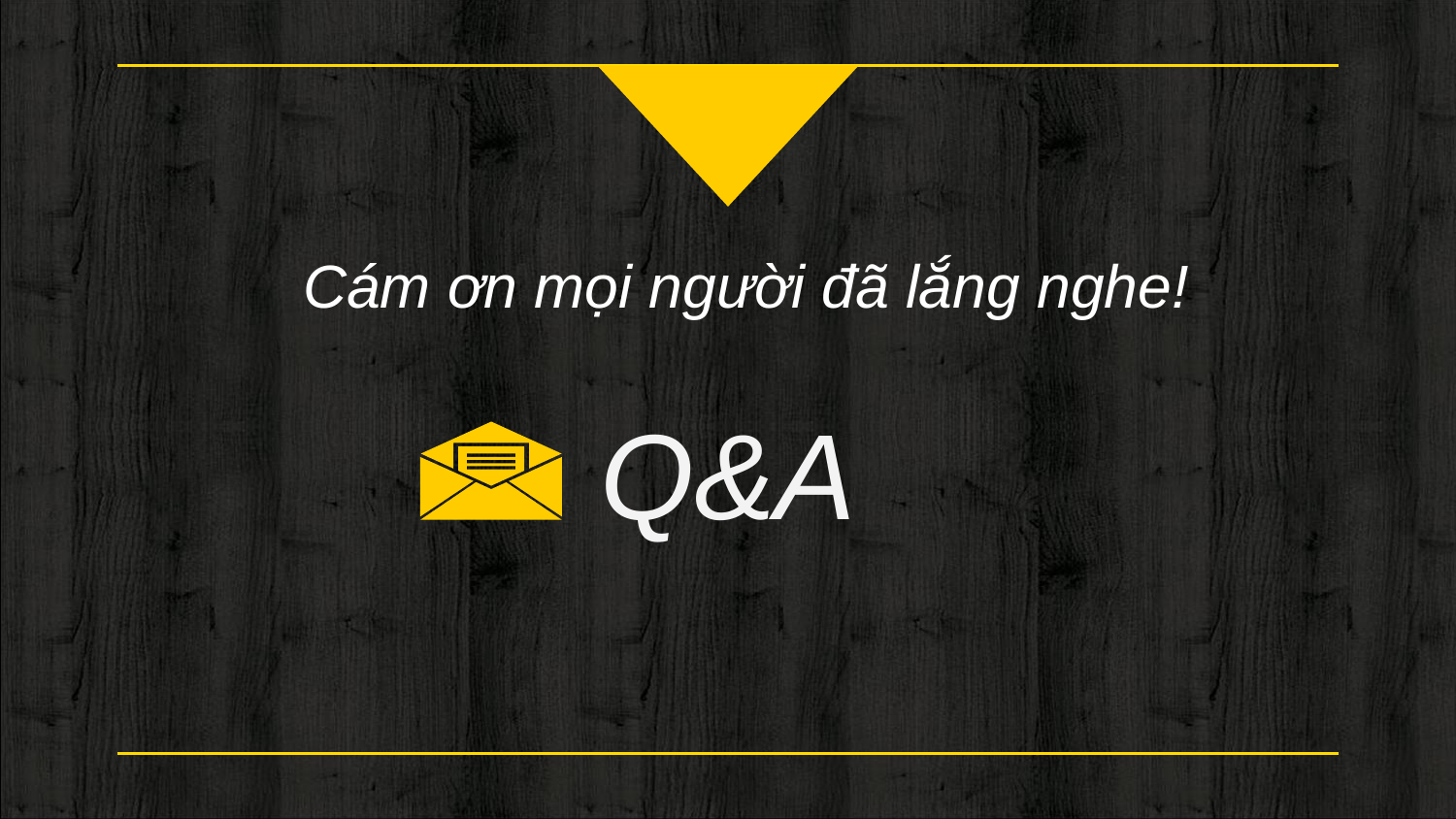

Cám ơn mọi người đã lắng nghe!
Q&A